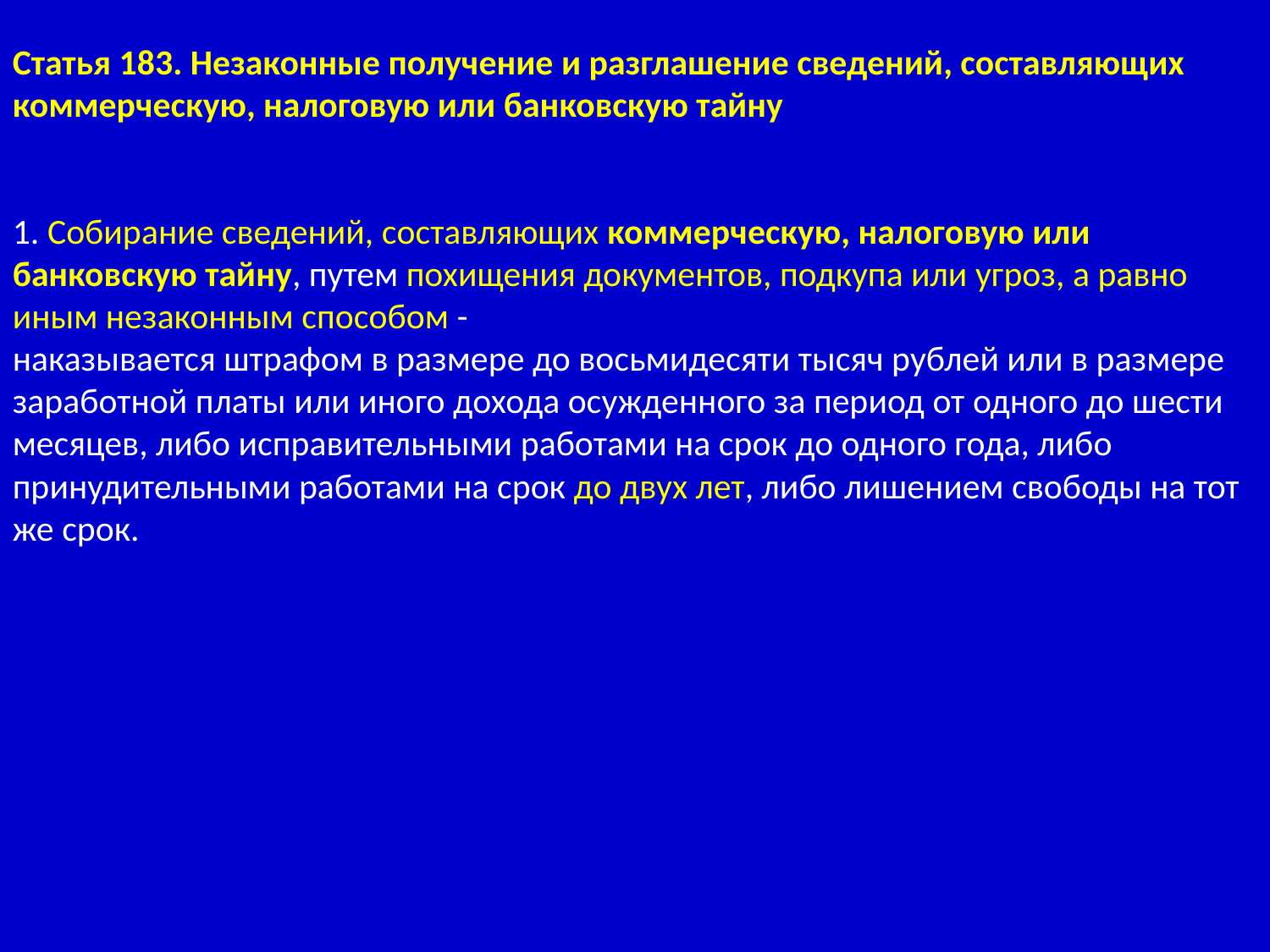

Статья 183. Незаконные получение и разглашение сведений, составляющих коммерческую, налоговую или банковскую тайну

1. Собирание сведений, составляющих коммерческую, налоговую или банковскую тайну, путем похищения документов, подкупа или угроз, а равно иным незаконным способом -
наказывается штрафом в размере до восьмидесяти тысяч рублей или в размере заработной платы или иного дохода осужденного за период от одного до шести месяцев, либо исправительными работами на срок до одного года, либо принудительными работами на срок до двух лет, либо лишением свободы на тот же срок.